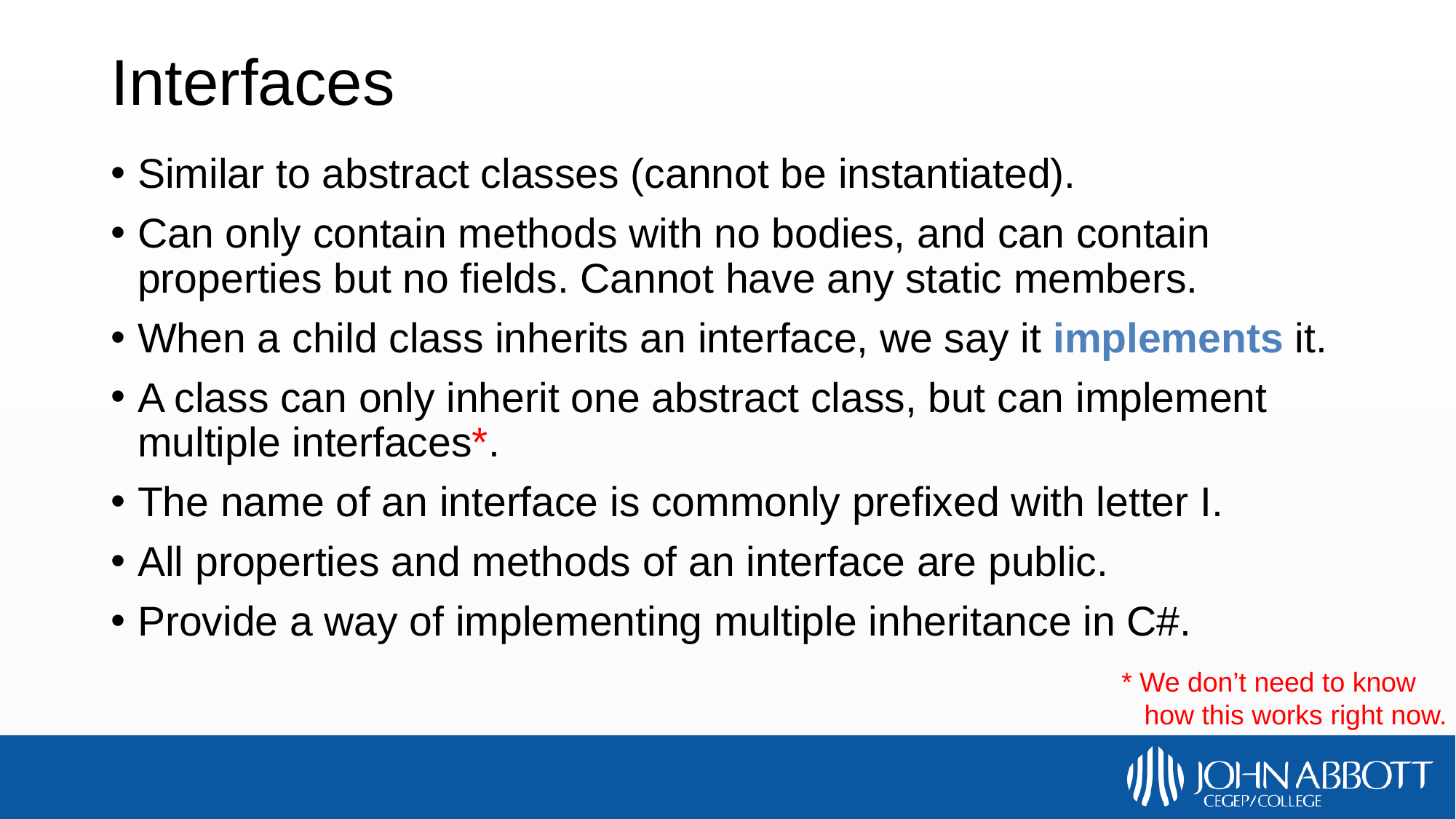

# Interfaces
Similar to abstract classes (cannot be instantiated).
Can only contain methods with no bodies, and can contain properties but no fields. Cannot have any static members.
When a child class inherits an interface, we say it implements it.
A class can only inherit one abstract class, but can implement multiple interfaces*.
The name of an interface is commonly prefixed with letter I.
All properties and methods of an interface are public.
Provide a way of implementing multiple inheritance in C#.
* We don’t need to know
   how this works right now.